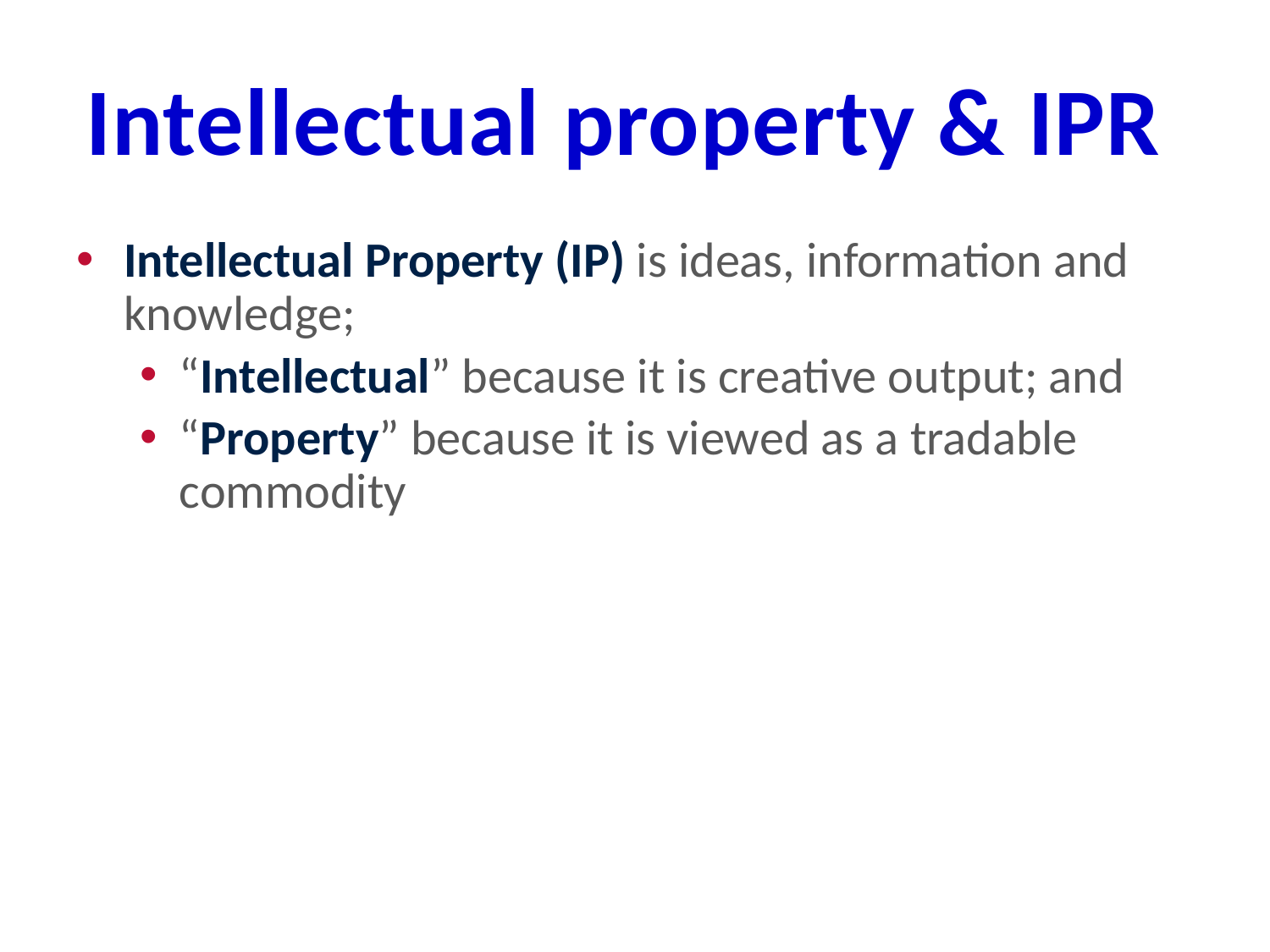

# Intellectual property & IPR
Intellectual Property (IP) is ideas, information and knowledge;
“Intellectual” because it is creative output; and
“Property” because it is viewed as a tradable commodity